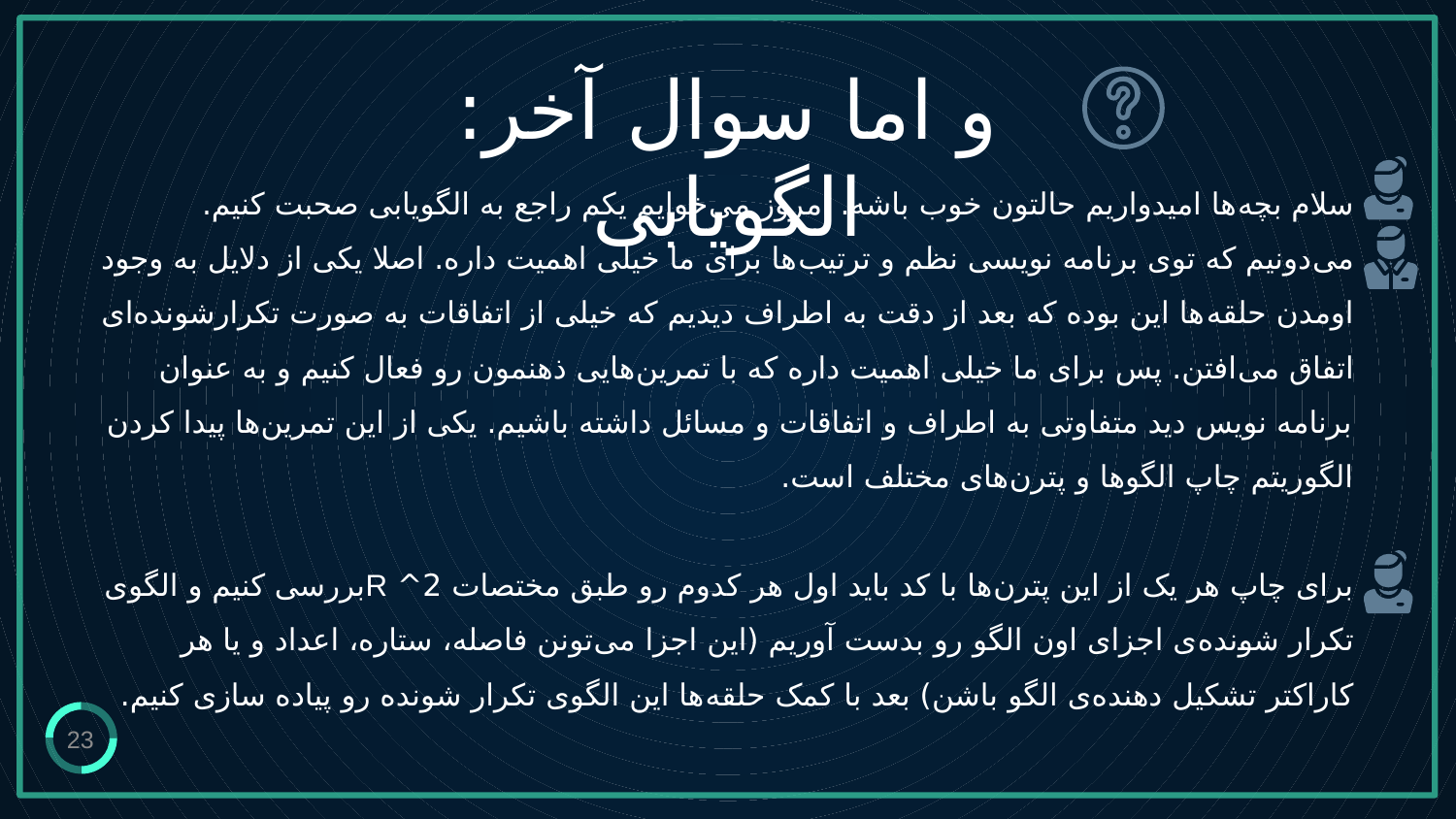

و اما سوال آخر: الگویابی

# سلام بچه‌ها امیدواریم حالتون خوب باشه. امروز می‌خوایم یکم راجع به الگویابی صحبت کنیم. می‌دونیم که توی برنامه نویسی نظم و ترتیب‌ها برای ما خیلی اهمیت داره. اصلا یکی از دلایل به وجود اومدن حلقه‌ها این بوده که بعد از دقت به اطراف دیدیم که خیلی از اتفاقات به صورت تکرارشونده‌ای اتفاق می‌افتن. پس برای ما خیلی اهمیت داره که با تمرین‌هایی ذهنمون رو فعال کنیم و به عنوان برنامه نویس دید متفاوتی به اطراف و اتفاقات و مسائل داشته باشیم. یکی از این تمرین‌ها پیدا کردن الگوریتم چاپ الگوها و پترن‌های مختلف است. برای چاپ هر یک از این پترن‌ها با کد باید اول هر کدوم رو طبق مختصات 2^ Rبررسی کنیم و الگوی تکرار شونده‌ی اجزای اون الگو رو بدست آوریم (این اجزا می‌تونن فاصله، ستاره، اعداد و یا هر کاراکتر تشکیل دهنده‌ی الگو باشن) بعد با کمک حلقه‌ها این الگوی تکرار شونده رو پیاده سازی کنیم.

23